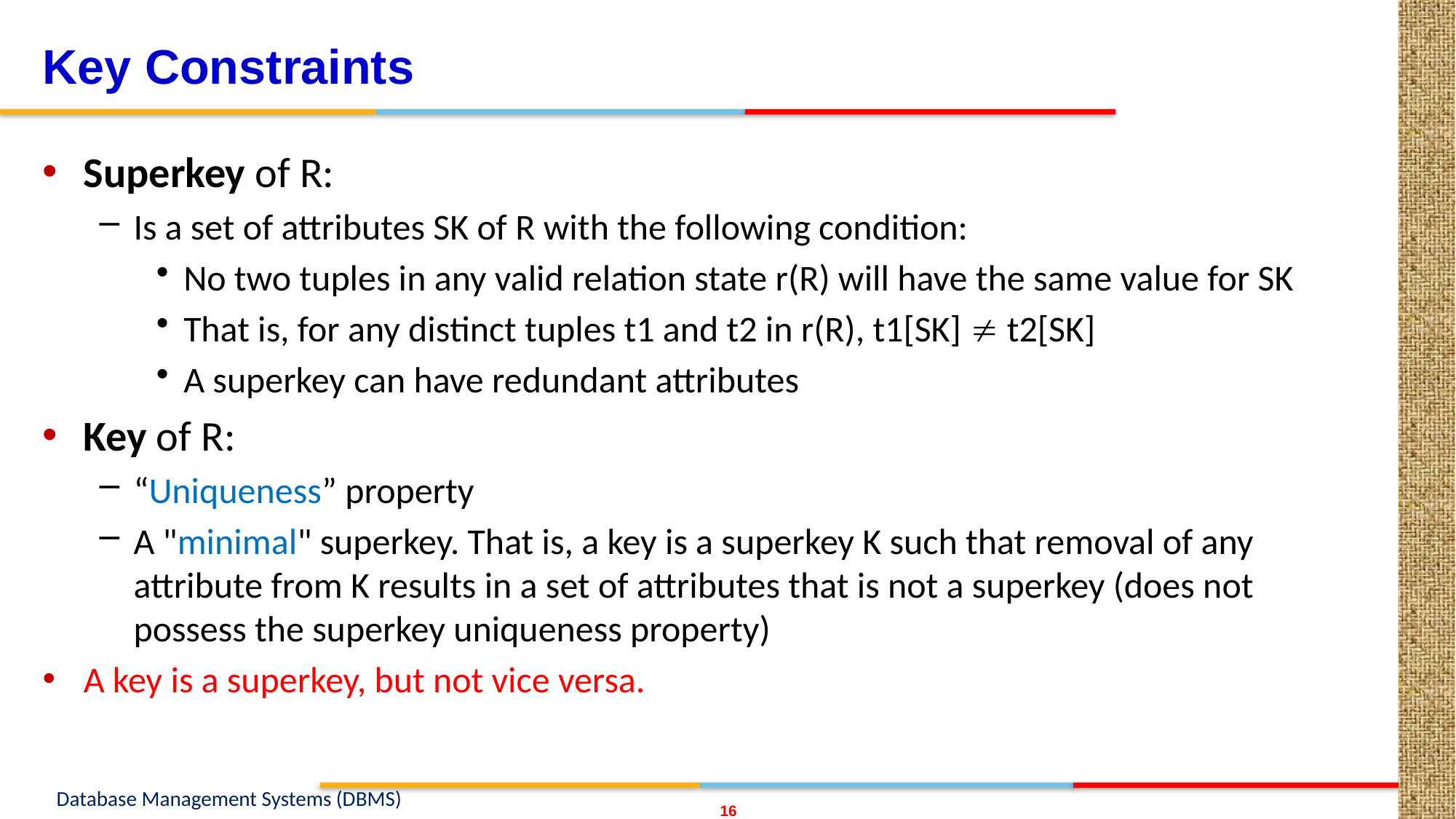

# Key Constraints
Superkey of R:
Is a set of attributes SK of R with the following condition:
No two tuples in any valid relation state r(R) will have the same value for SK
That is, for any distinct tuples t1 and t2 in r(R), t1[SK] ≠ t2[SK]
A superkey can have redundant attributes
Key of R:
“Uniqueness” property
A "minimal" superkey. That is, a key is a superkey K such that removal of any attribute from K results in a set of attributes that is not a superkey (does not possess the superkey uniqueness property)
A key is a superkey, but not vice versa.